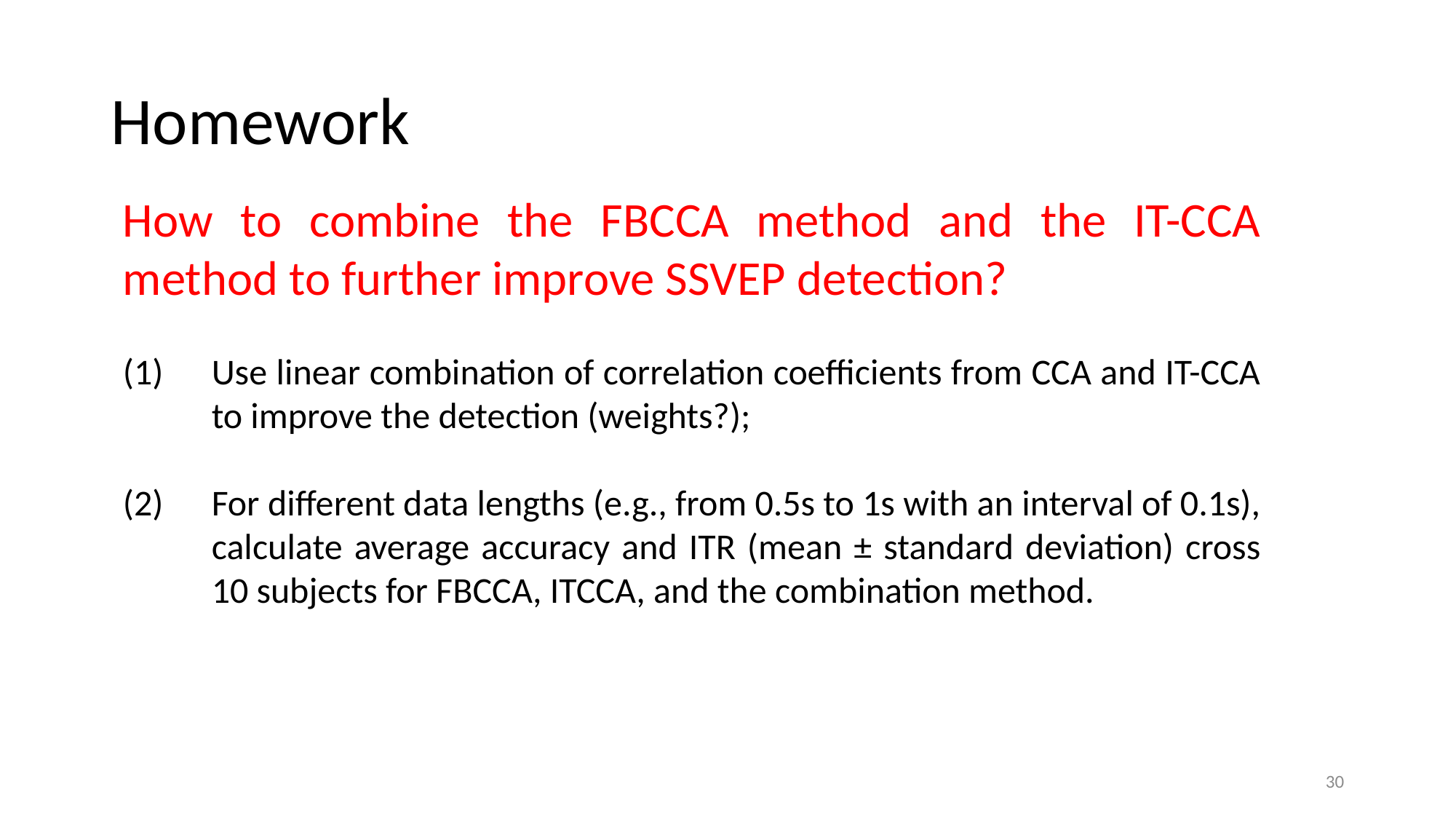

# Homework
How to combine the FBCCA method and the IT-CCA method to further improve SSVEP detection?

Use linear combination of correlation coefficients from CCA and IT-CCA to improve the detection (weights?);

For different data lengths (e.g., from 0.5s to 1s with an interval of 0.1s), calculate average accuracy and ITR (mean ± standard deviation) cross 10 subjects for FBCCA, ITCCA, and the combination method.
30